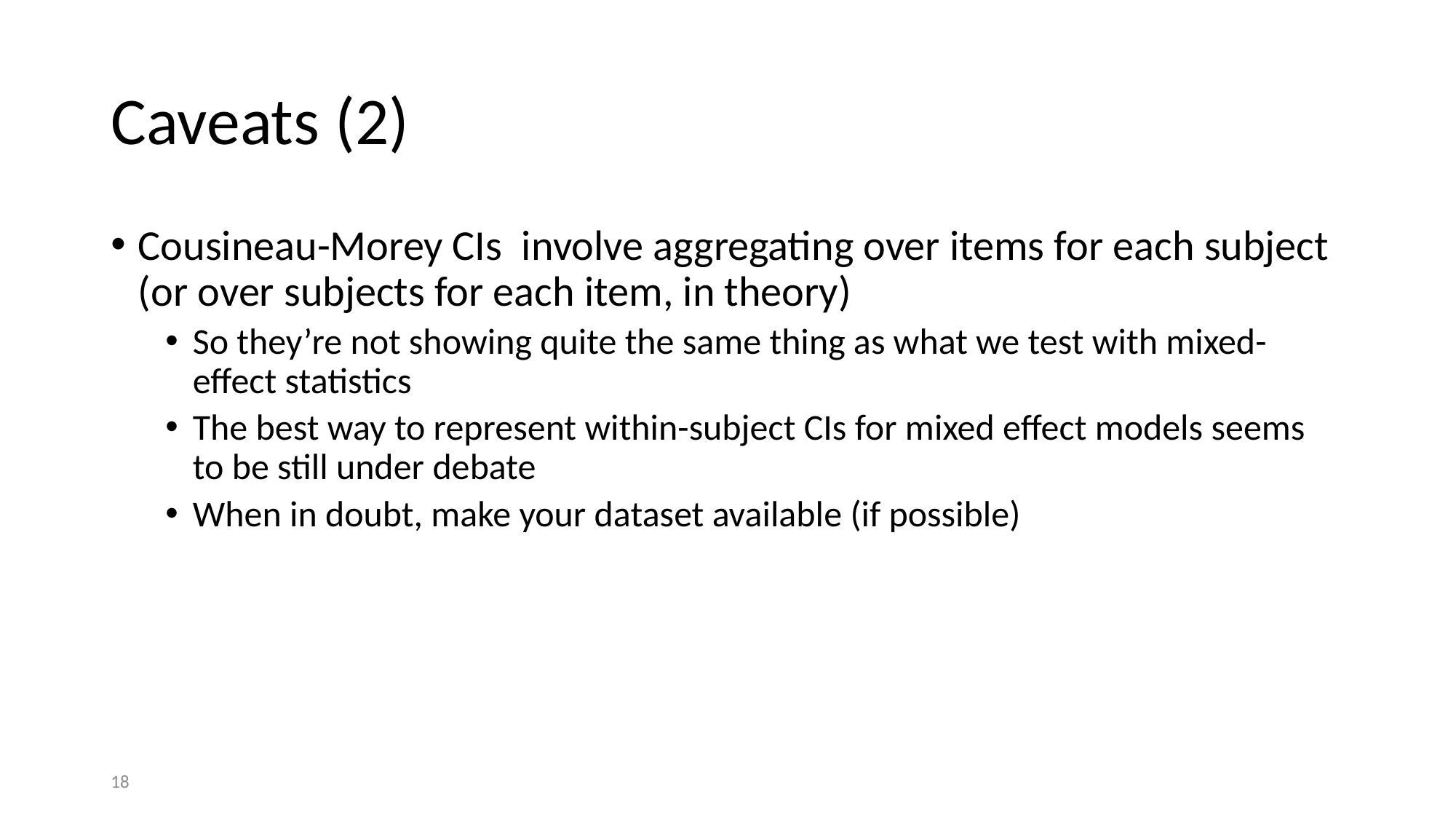

# Caveats (2)
Cousineau-Morey CIs  involve aggregating over items for each subject (or over subjects for each item, in theory)
So they’re not showing quite the same thing as what we test with mixed-effect statistics
The best way to represent within-subject CIs for mixed effect models seems to be still under debate
When in doubt, make your dataset available (if possible)
18